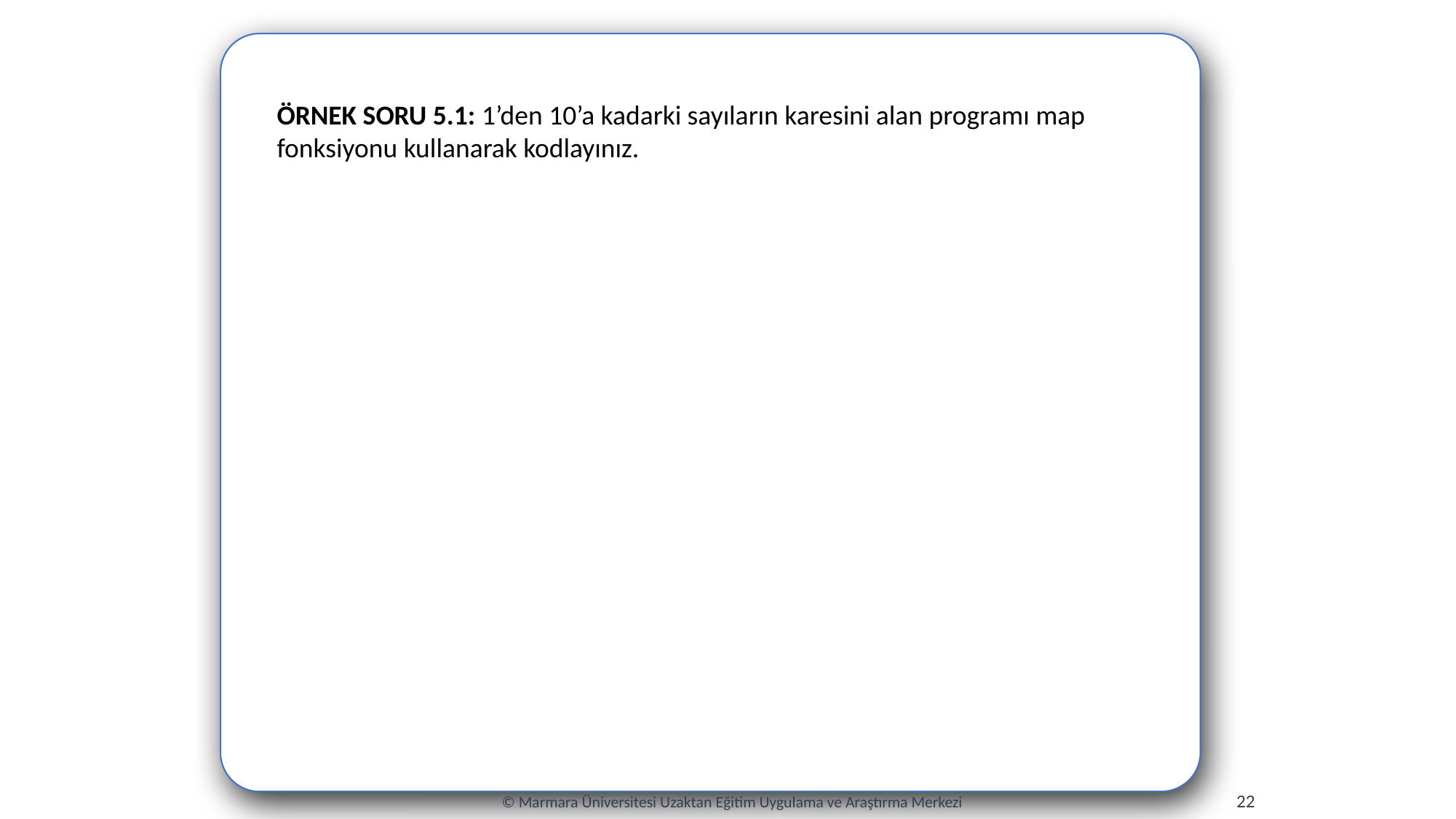

ÖRNEK SORU 5.1: 1’den 10’a kadarki sayıların karesini alan programı map fonksiyonu kullanarak kodlayınız.
22
© Marmara Üniversitesi Uzaktan Eğitim Uygulama ve Araştırma Merkezi